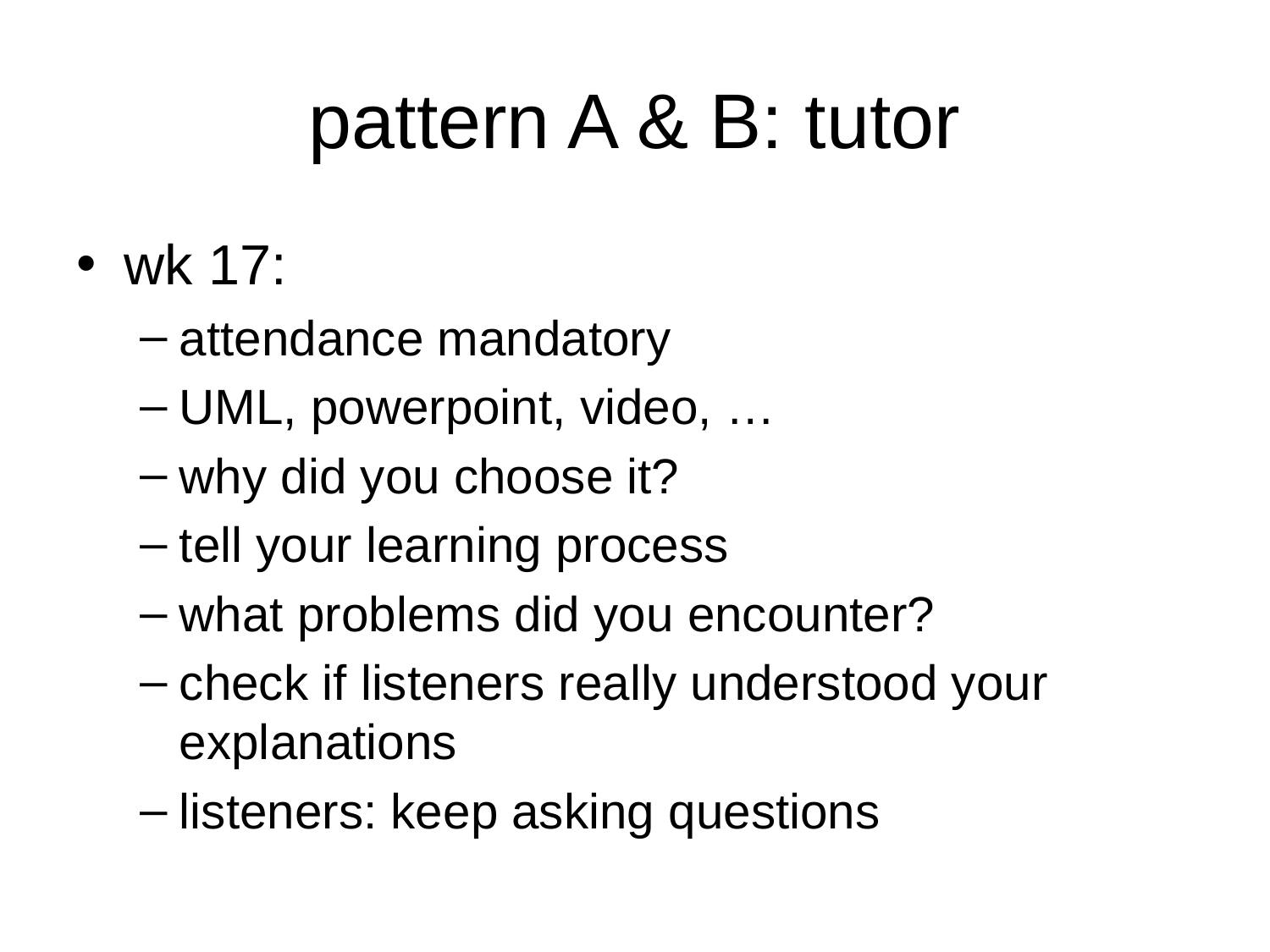

# pattern A & B: tutor
wk 17:
attendance mandatory
UML, powerpoint, video, …
why did you choose it?
tell your learning process
what problems did you encounter?
check if listeners really understood your explanations
listeners: keep asking questions